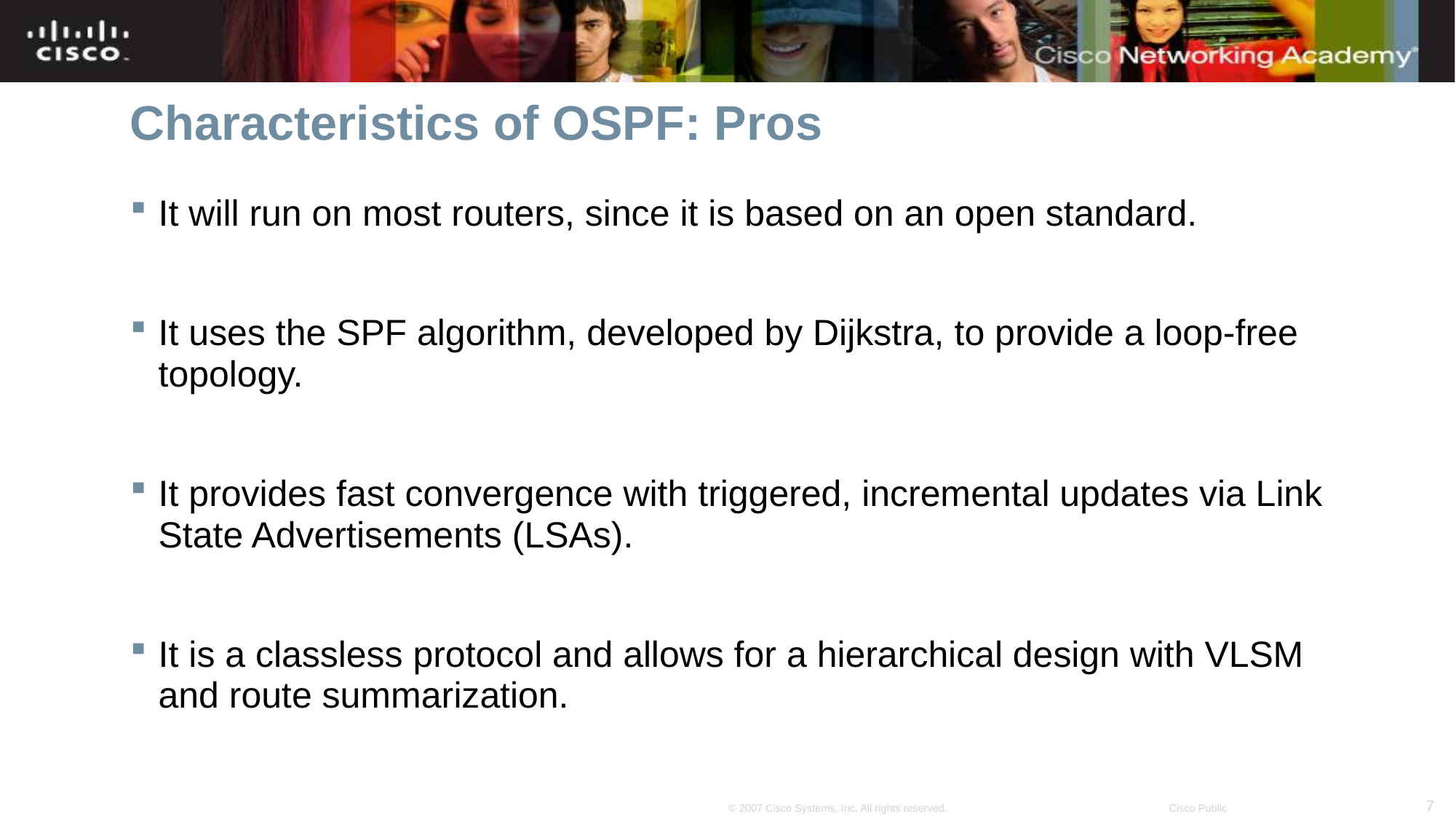

# Characteristics of OSPF: Pros
It will run on most routers, since it is based on an open standard.

It uses the SPF algorithm, developed by Dijkstra, to provide a loop-free topology.

It provides fast convergence with triggered, incremental updates via Link State Advertisements (LSAs).

It is a classless protocol and allows for a hierarchical design with VLSM and route summarization.